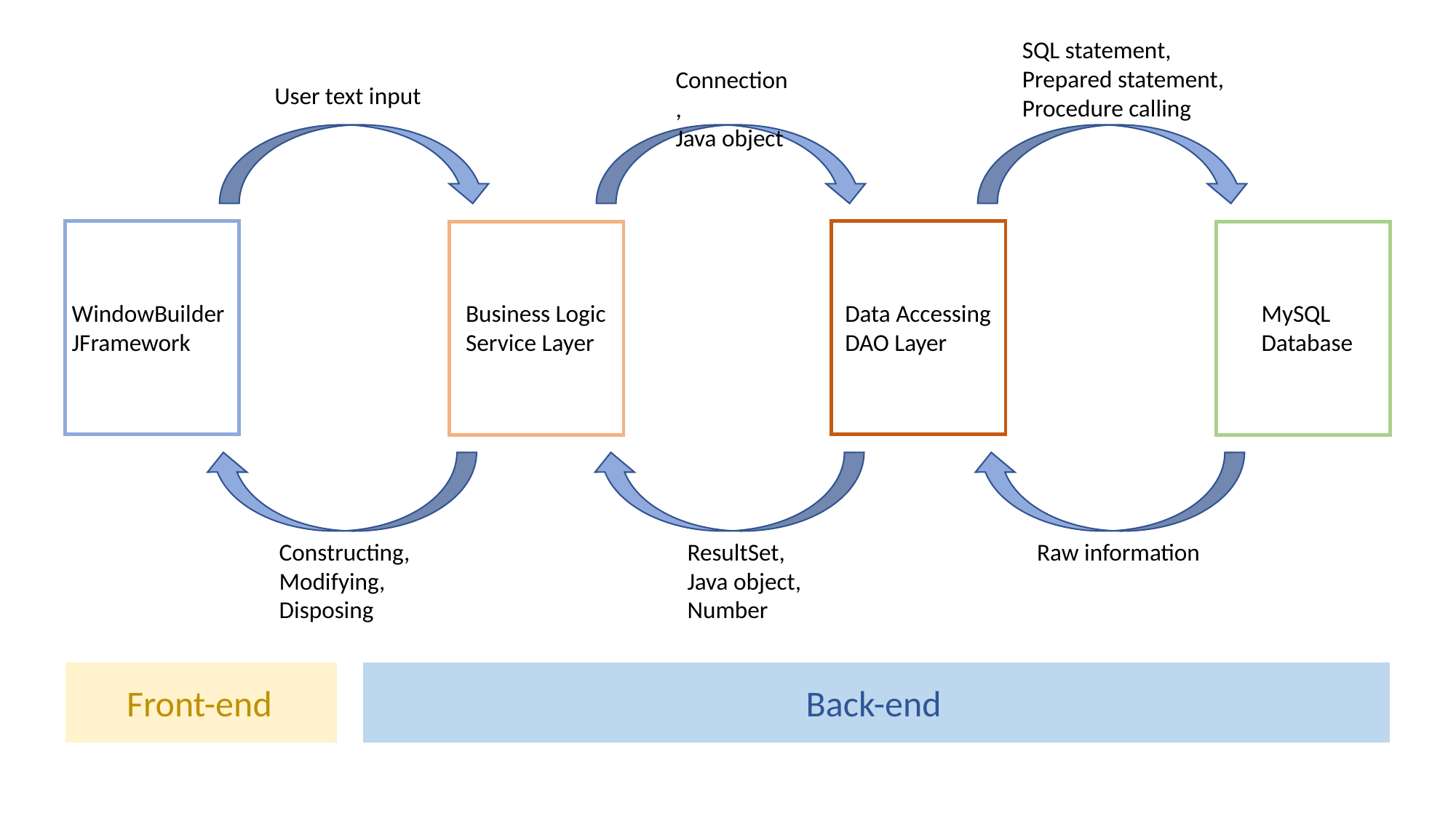

SQL statement,
Prepared statement,
Procedure calling
Connection,
Java object
User text input

Business Logic
Service Layer
Data Accessing
DAO Layer
MySQL
Database
WindowBuilder JFramework

Constructing,
Modifying,
Disposing
ResultSet,
Java object,
Number
Raw information

Back-end
Front-end